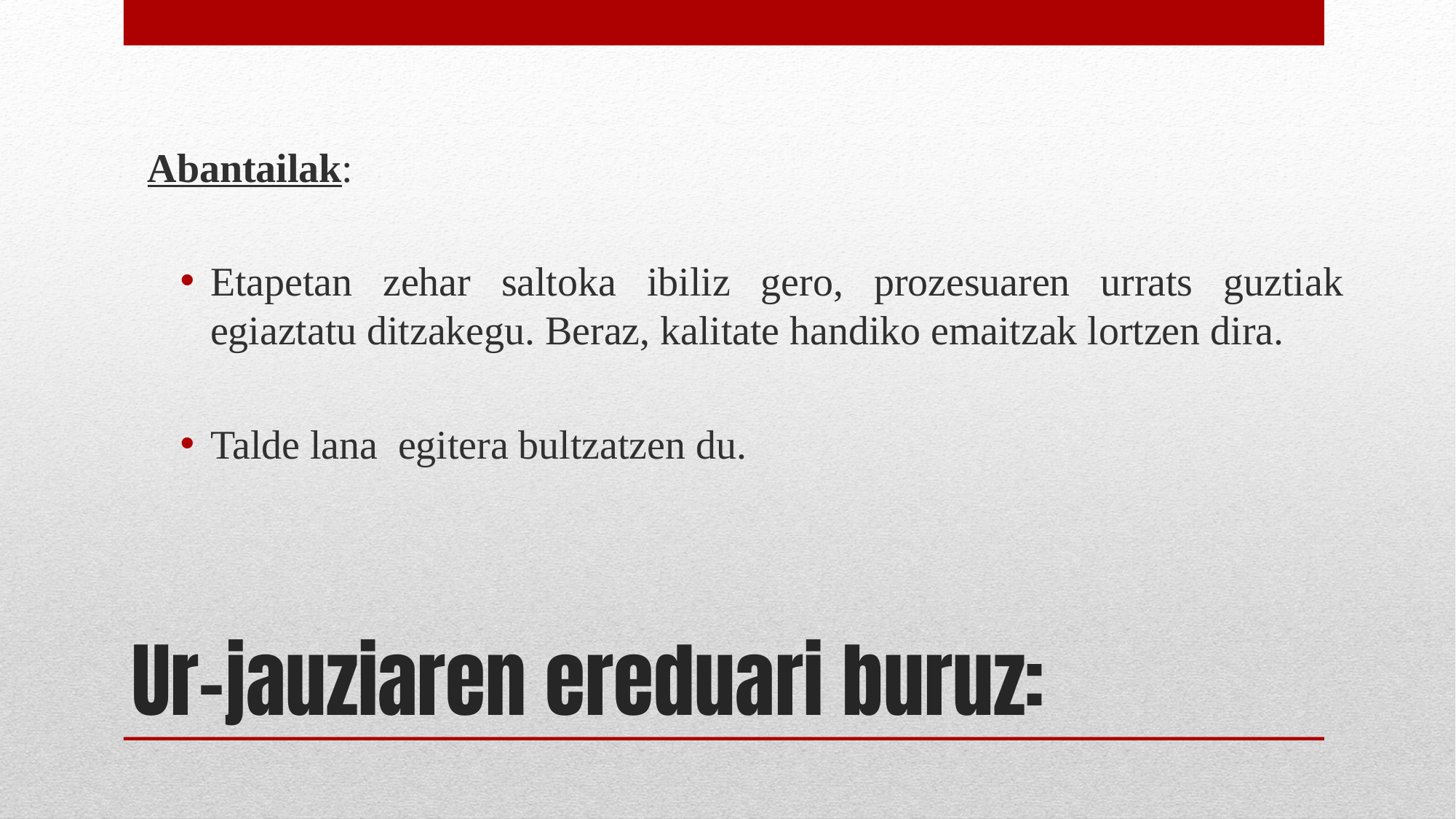

Abantailak:

Etapetan zehar saltoka ibiliz gero, prozesuaren urrats guztiak egiaztatu ditzakegu. Beraz, kalitate handiko emaitzak lortzen dira.

Talde lana  egitera bultzatzen du.

# Ur-jauziaren ereduari buruz: